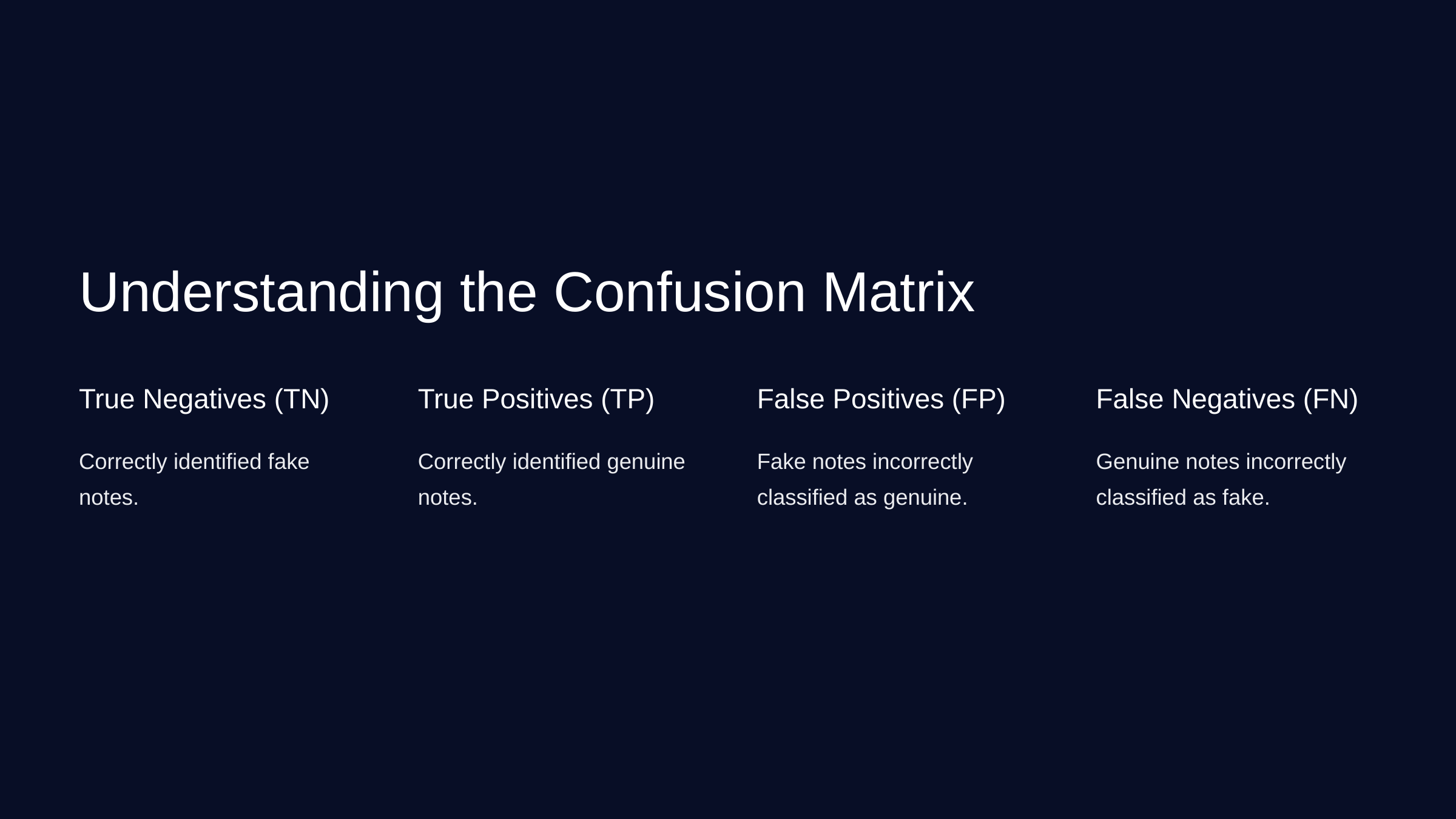

Understanding the Confusion Matrix
True Negatives (TN)
True Positives (TP)
False Positives (FP)
False Negatives (FN)
Correctly identified fake notes.
Correctly identified genuine notes.
Fake notes incorrectly classified as genuine.
Genuine notes incorrectly classified as fake.